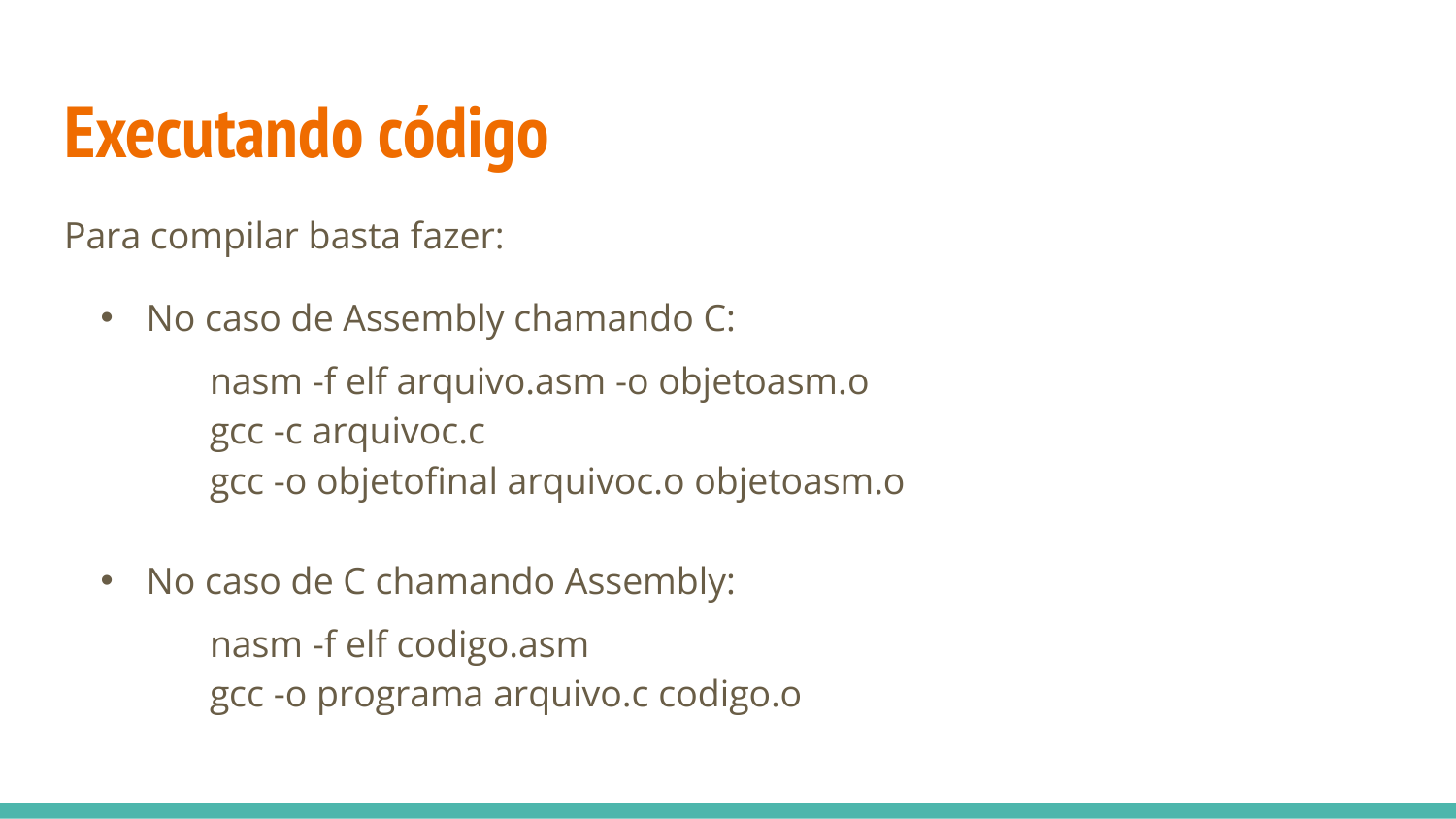

# Executando código
Para compilar basta fazer:
No caso de Assembly chamando C:
	nasm -f elf arquivo.asm -o objetoasm.o
	gcc -c arquivoc.c
	gcc -o objetofinal arquivoc.o objetoasm.o

No caso de C chamando Assembly:
	nasm -f elf codigo.asm
	gcc -o programa arquivo.c codigo.o